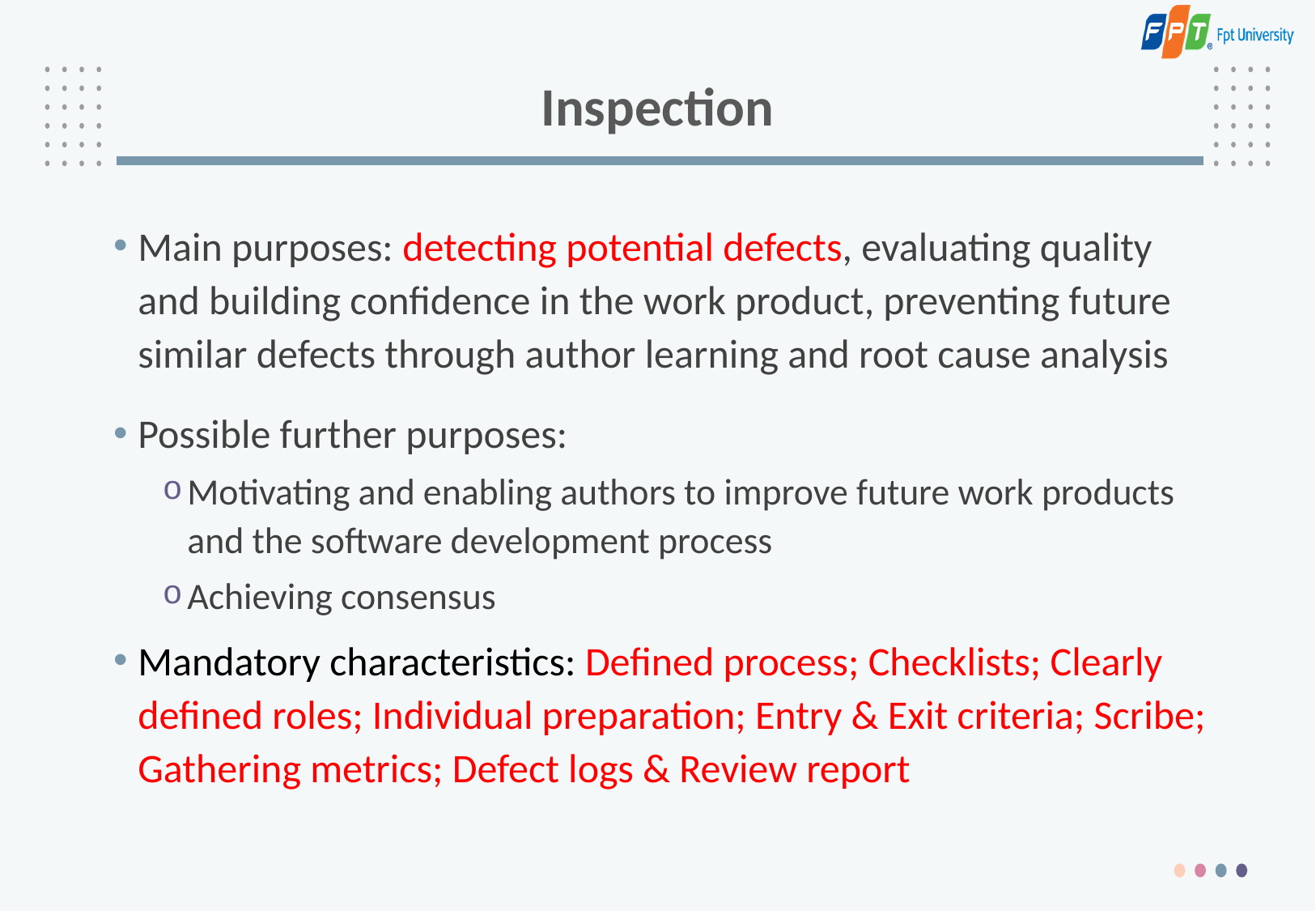

# Inspection
Main purposes: detecting potential defects, evaluating quality and building confidence in the work product, preventing future similar defects through author learning and root cause analysis
Possible further purposes:
Motivating and enabling authors to improve future work products and the software development process
Achieving consensus
Mandatory characteristics: Defined process; Checklists; Clearly defined roles; Individual preparation; Entry & Exit criteria; Scribe; Gathering metrics; Defect logs & Review report